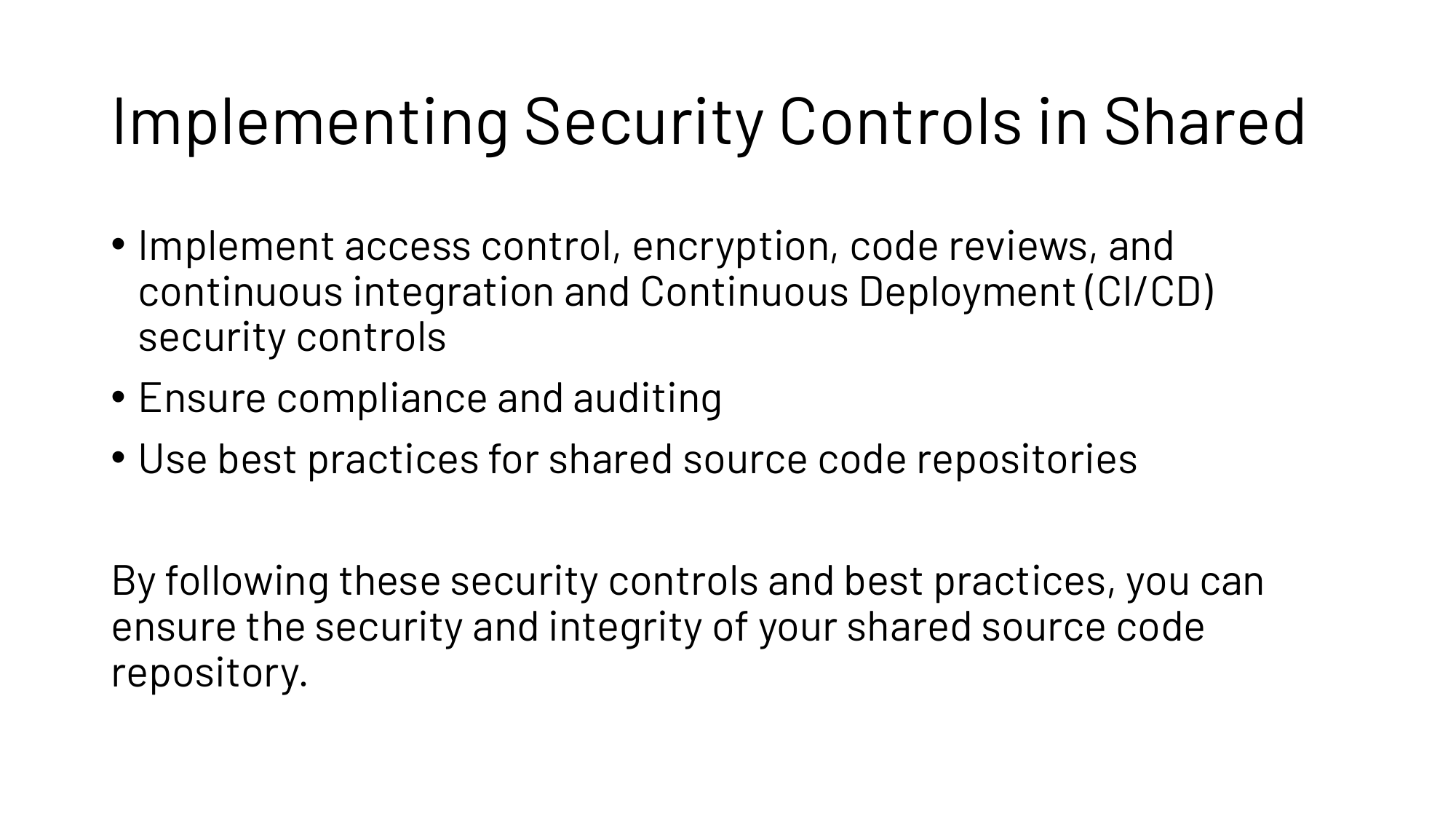

# Implementing Security Controls in Shared
Implement access control, encryption, code reviews, and continuous integration and Continuous Deployment (CI/CD) security controls
Ensure compliance and auditing
Use best practices for shared source code repositories

By following these security controls and best practices, you can ensure the security and integrity of your shared source code repository.